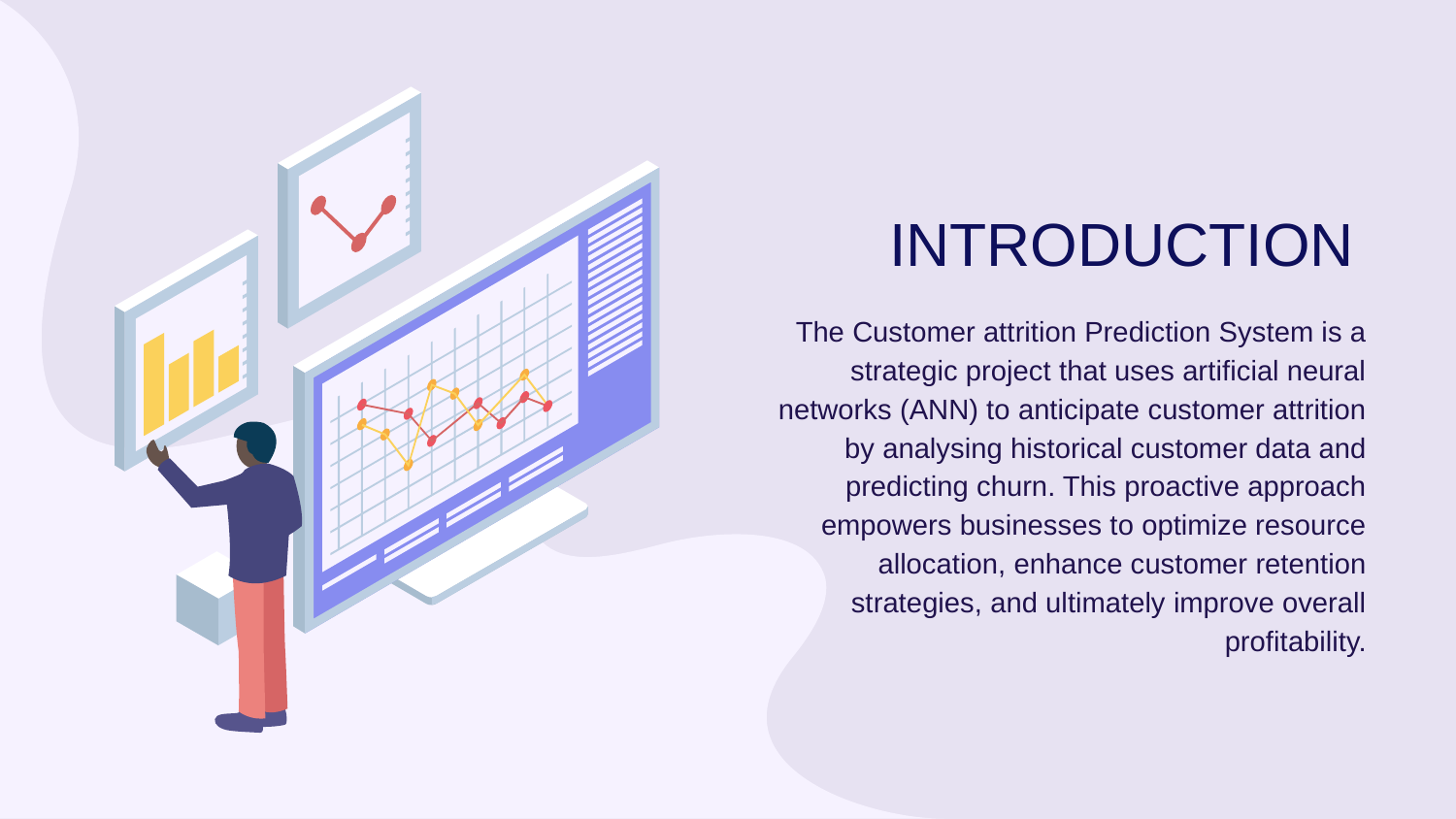

# INTRODUCTION
The Customer attrition Prediction System is a strategic project that uses artificial neural networks (ANN) to anticipate customer attrition by analysing historical customer data and predicting churn. This proactive approach empowers businesses to optimize resource allocation, enhance customer retention strategies, and ultimately improve overall profitability.